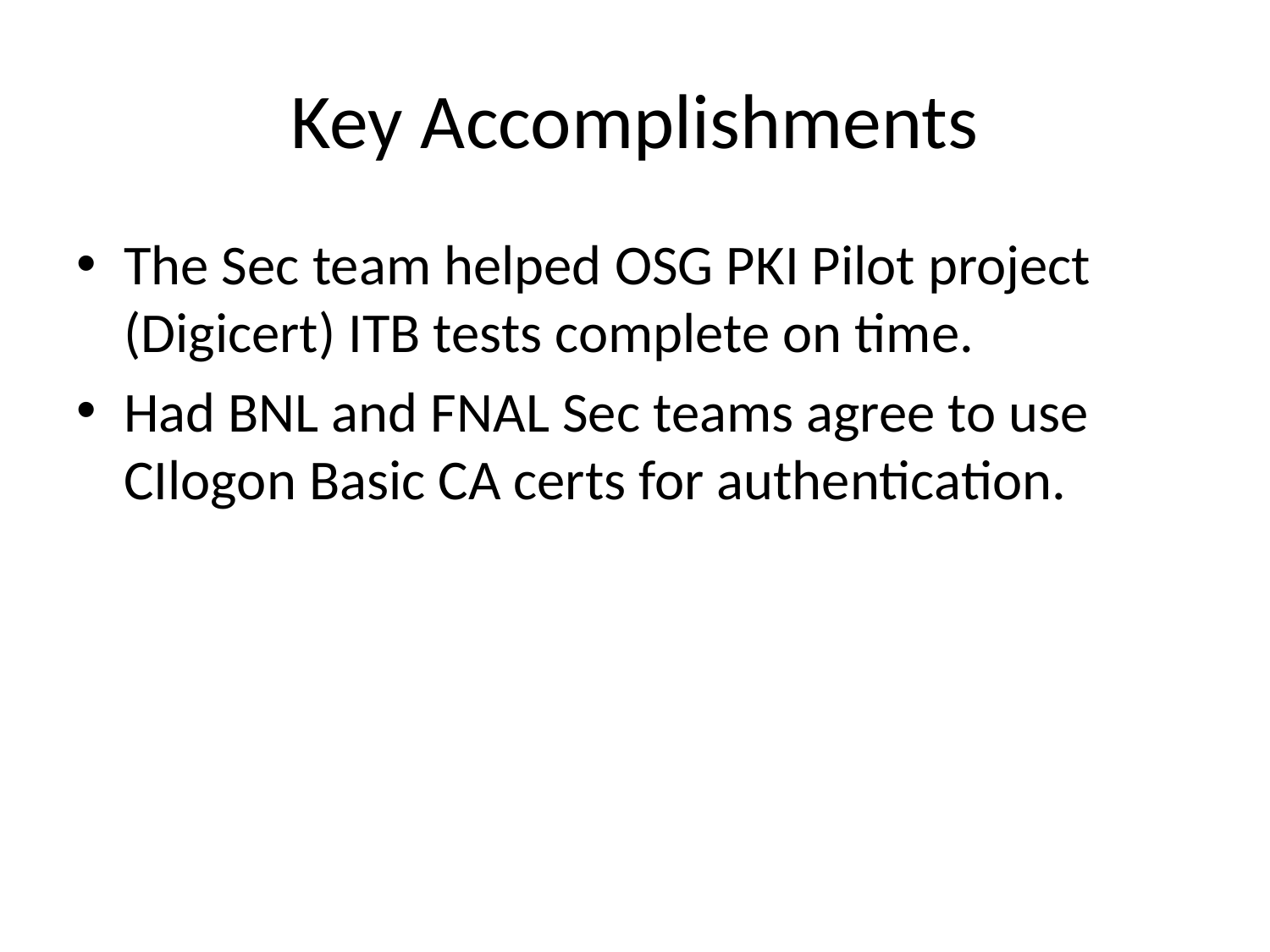

# Key Accomplishments
The Sec team helped OSG PKI Pilot project (Digicert) ITB tests complete on time.
Had BNL and FNAL Sec teams agree to use CIlogon Basic CA certs for authentication.